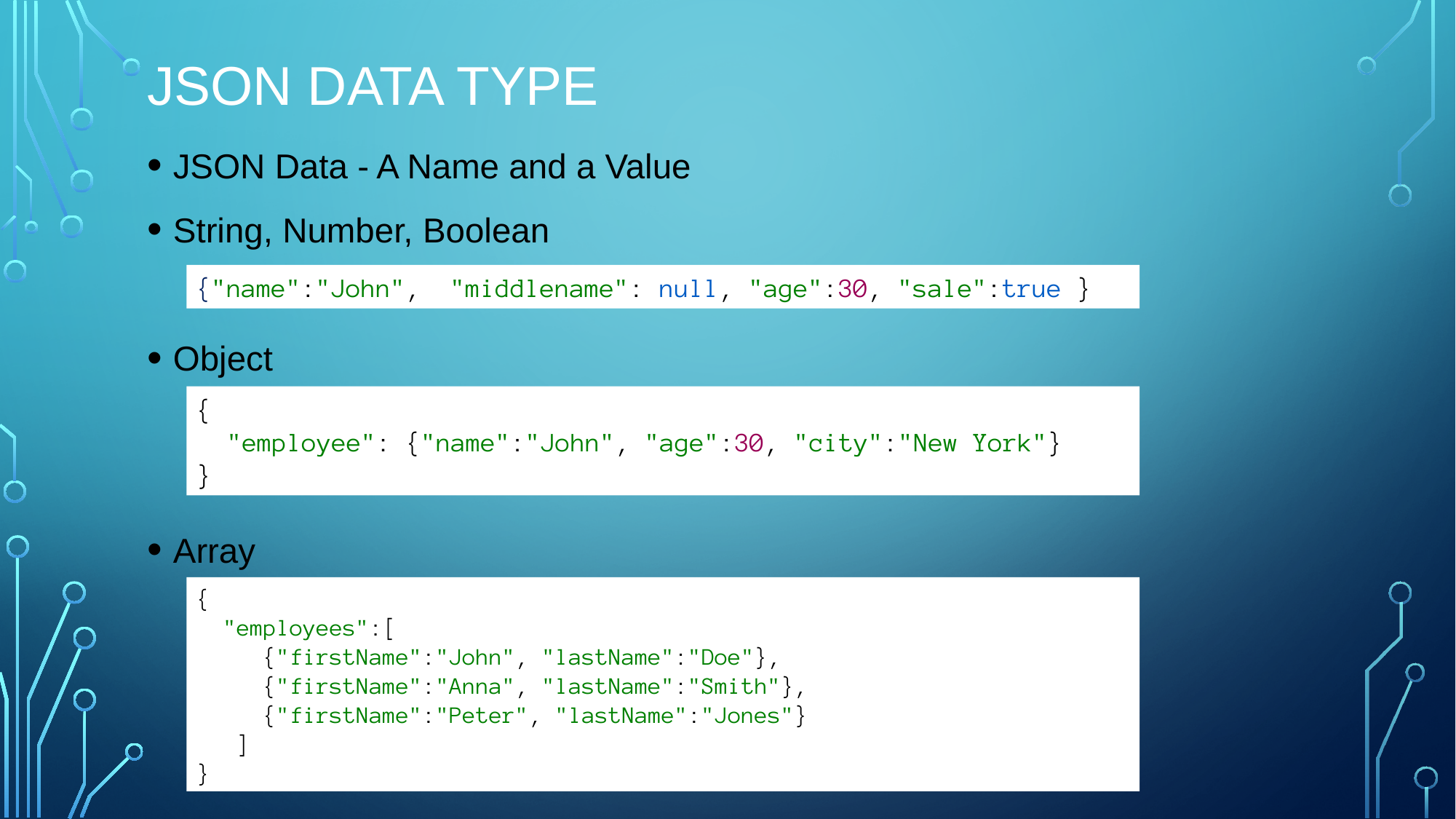

# JSON Data type
JSON Data - A Name and a Value
String, Number, Boolean

Object

Array

{"name":"John",  "middlename": null, "age":30, "sale":true }
{
    "employee": {"name":"John", "age":30, "city":"New York"}
}
{
  "employees":[
     {"firstName":"John", "lastName":"Doe"},
     {"firstName":"Anna", "lastName":"Smith"},
     {"firstName":"Peter", "lastName":"Jones"}
      ]
}